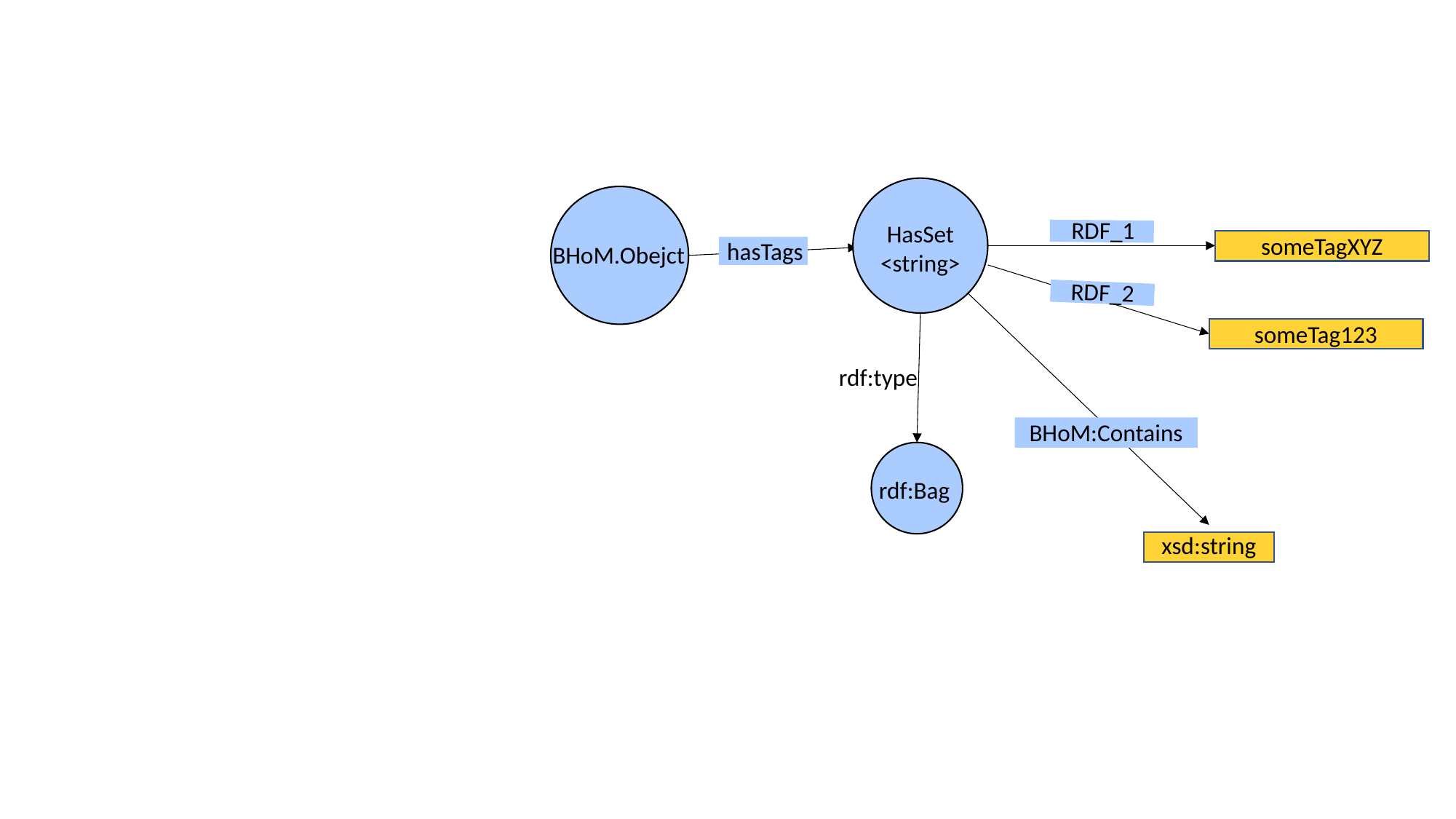

HasSet
<string>

BHoM.Obejct
RDF_1

someTagXYZ

hasTags

RDF_2

someTag123

rdf:type
BHoM:Contains

rdf:Bag
xsd:string